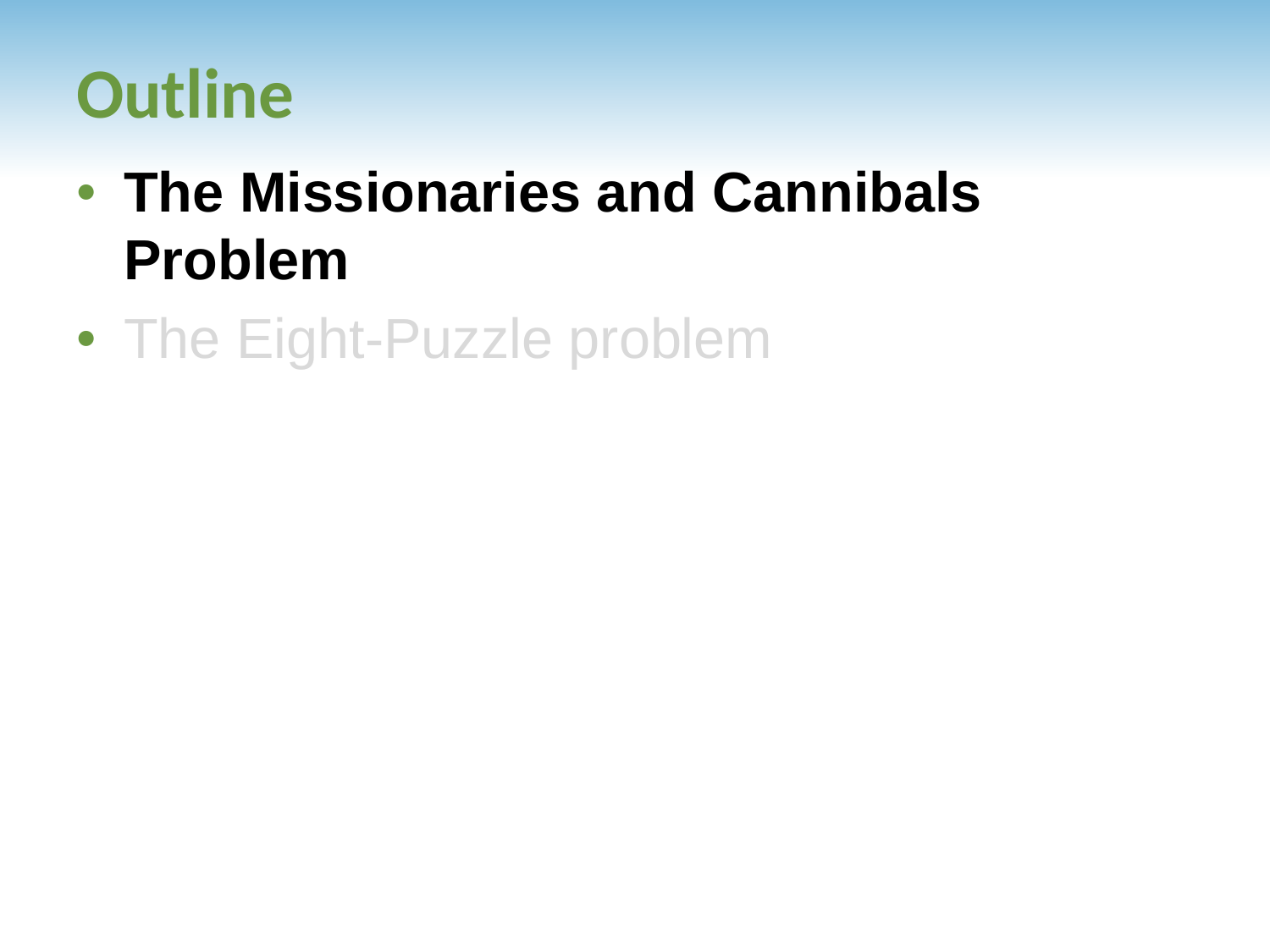

# Outline
The Missionaries and Cannibals Problem
The Eight-Puzzle problem